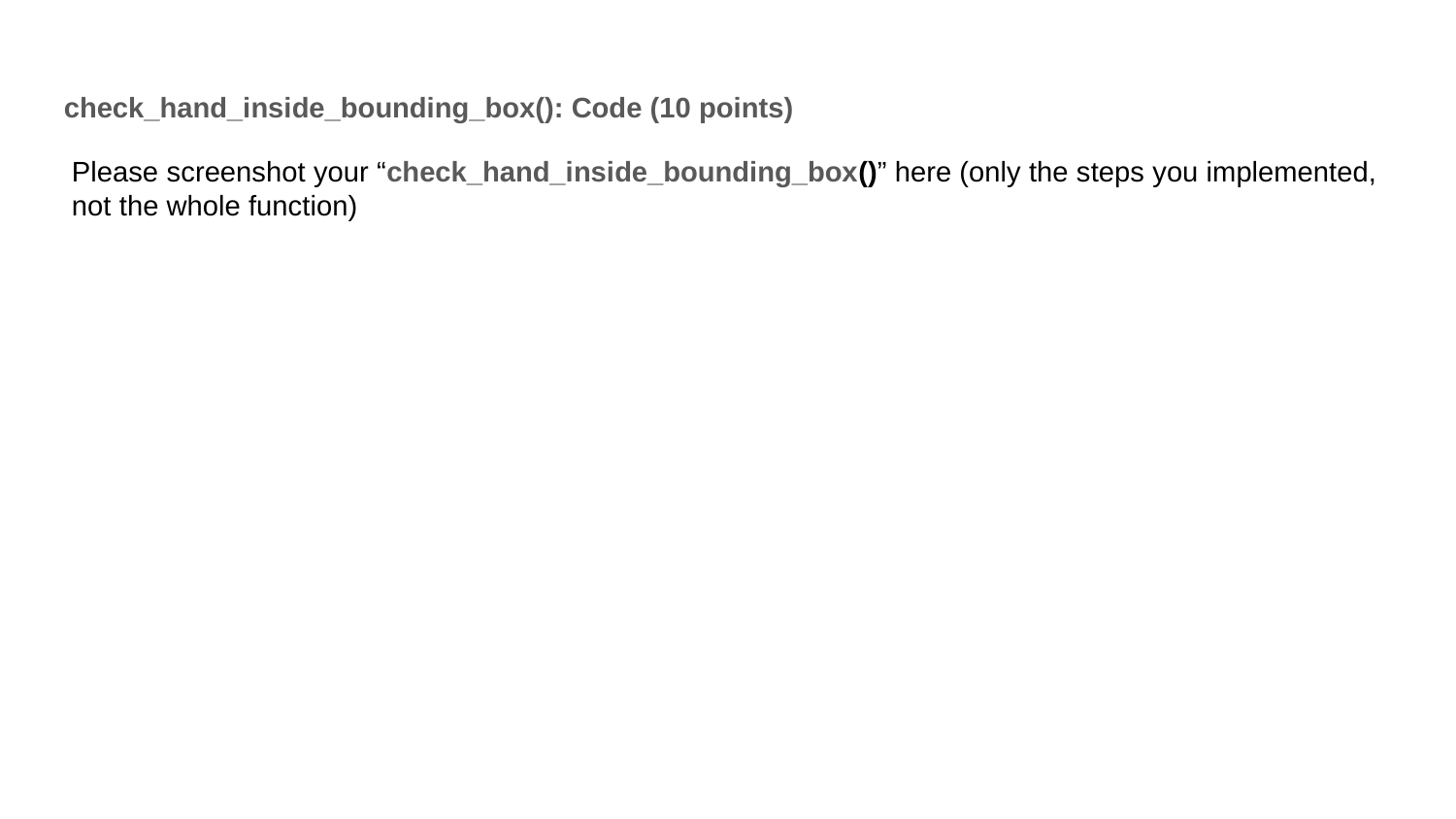

check_hand_inside_bounding_box(): Code (10 points)

Please screenshot your “check_hand_inside_bounding_box()” here (only the steps you implemented, not the whole function)